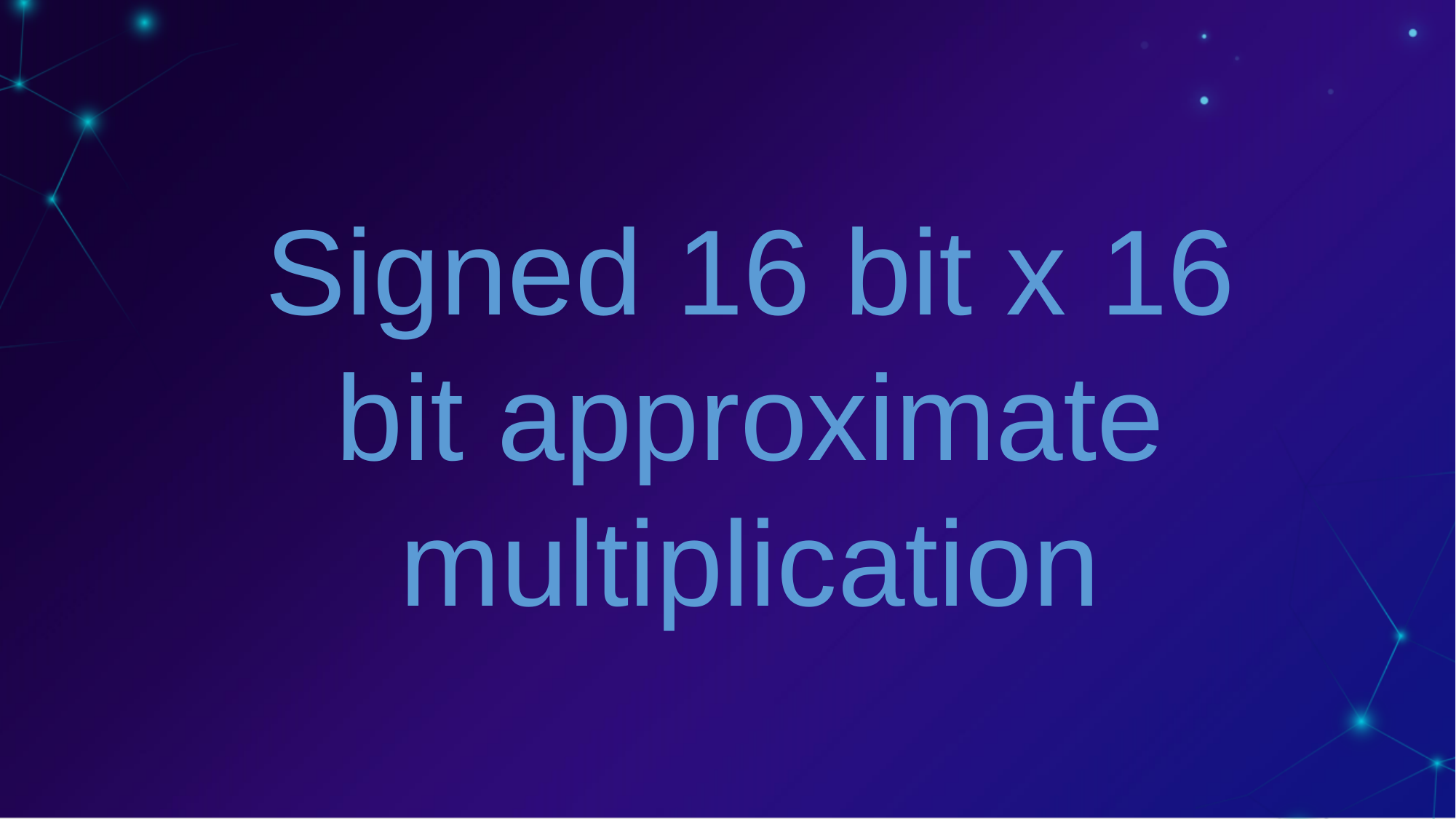

Signed 16 bit x 16 bit approximate multiplication